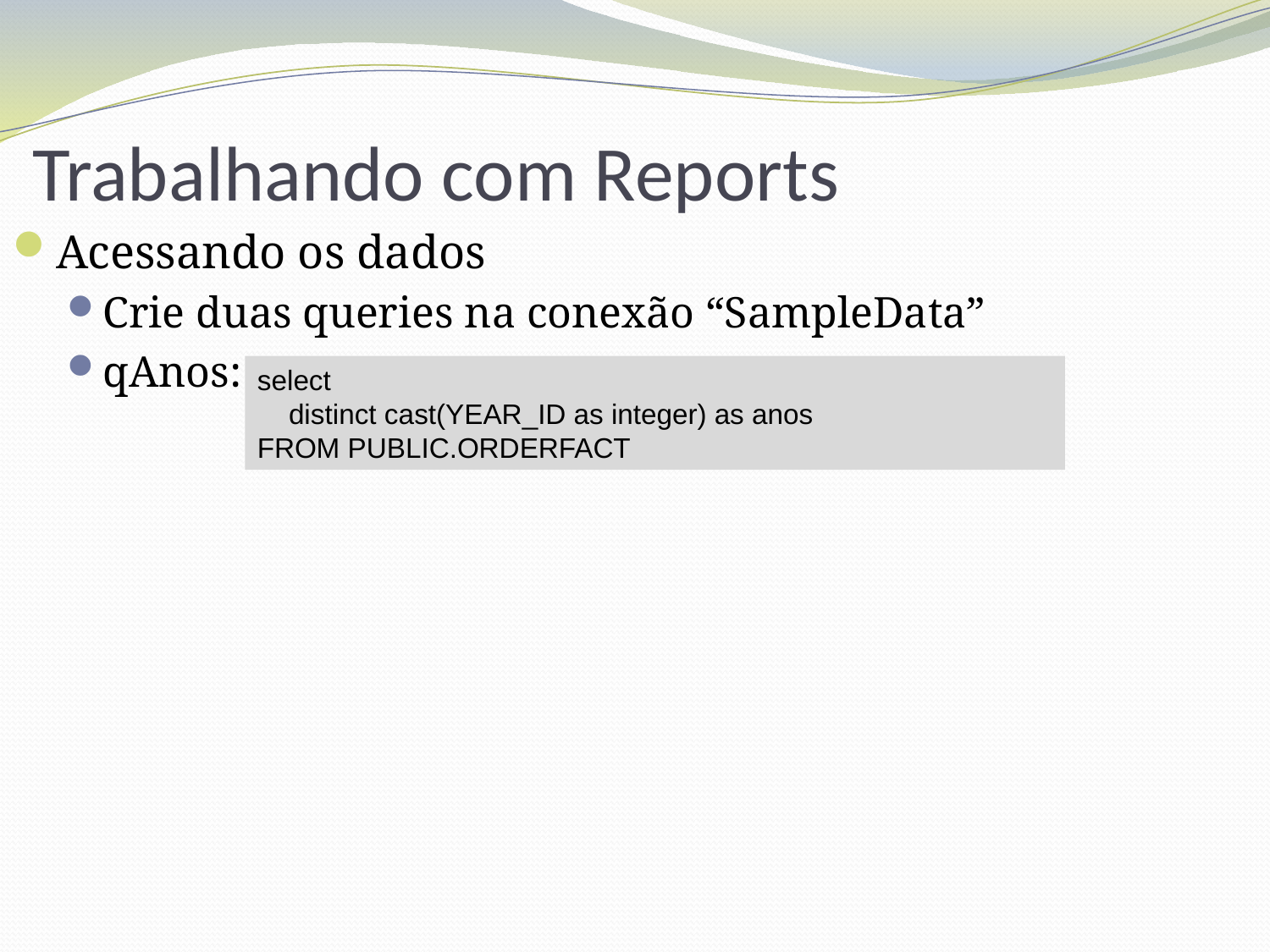

# Trabalhando com Reports
Acessando os dados
Crie duas queries na conexão “SampleData”
qAnos:

select
    distinct cast(YEAR_ID as integer) as anos
FROM PUBLIC.ORDERFACT